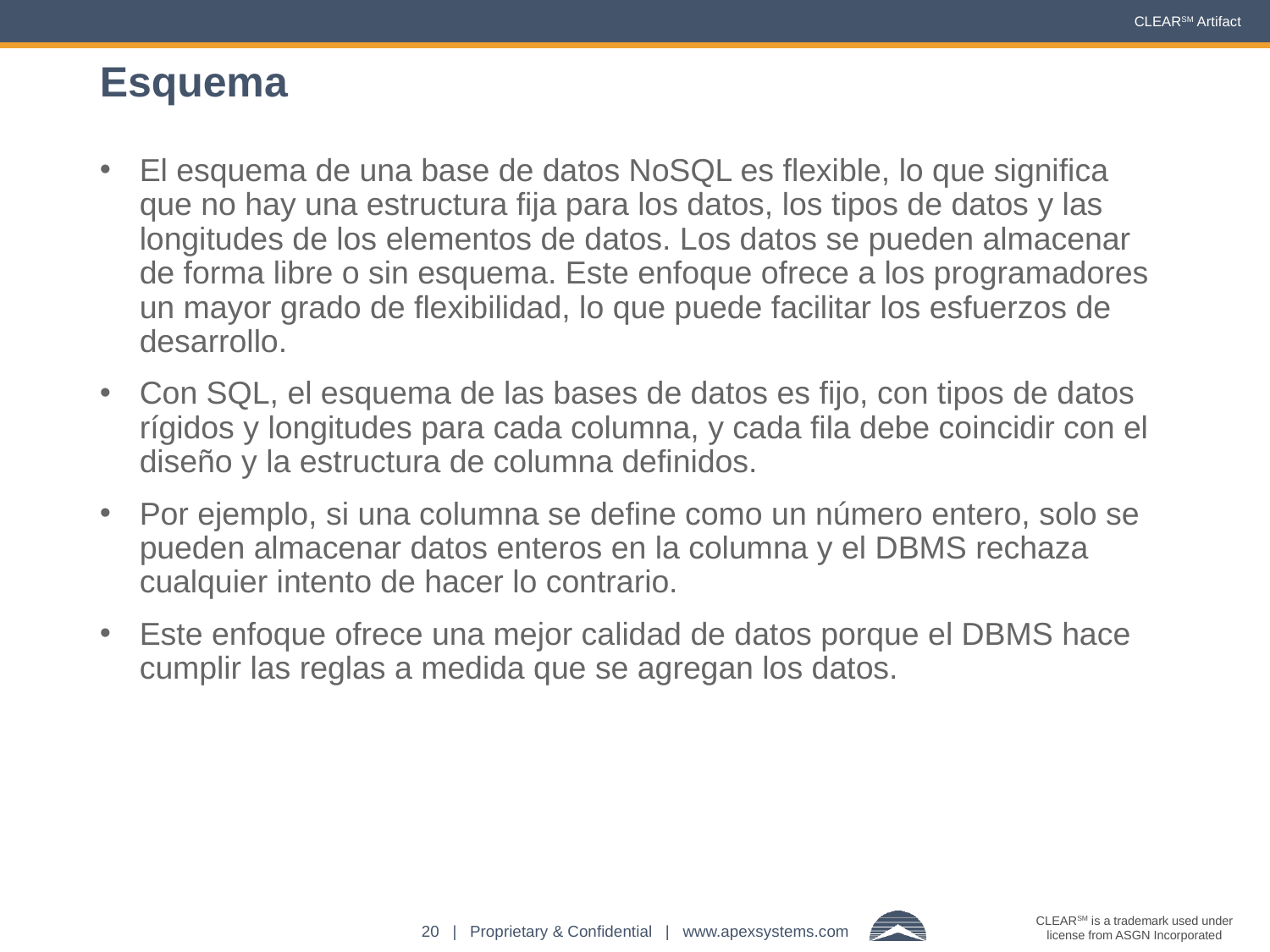

# Esquema
El esquema de una base de datos NoSQL es flexible, lo que significa que no hay una estructura fija para los datos, los tipos de datos y las longitudes de los elementos de datos. Los datos se pueden almacenar de forma libre o sin esquema. Este enfoque ofrece a los programadores un mayor grado de flexibilidad, lo que puede facilitar los esfuerzos de desarrollo.
Con SQL, el esquema de las bases de datos es fijo, con tipos de datos rígidos y longitudes para cada columna, y cada fila debe coincidir con el diseño y la estructura de columna definidos.
Por ejemplo, si una columna se define como un número entero, solo se pueden almacenar datos enteros en la columna y el DBMS rechaza cualquier intento de hacer lo contrario.
Este enfoque ofrece una mejor calidad de datos porque el DBMS hace cumplir las reglas a medida que se agregan los datos.